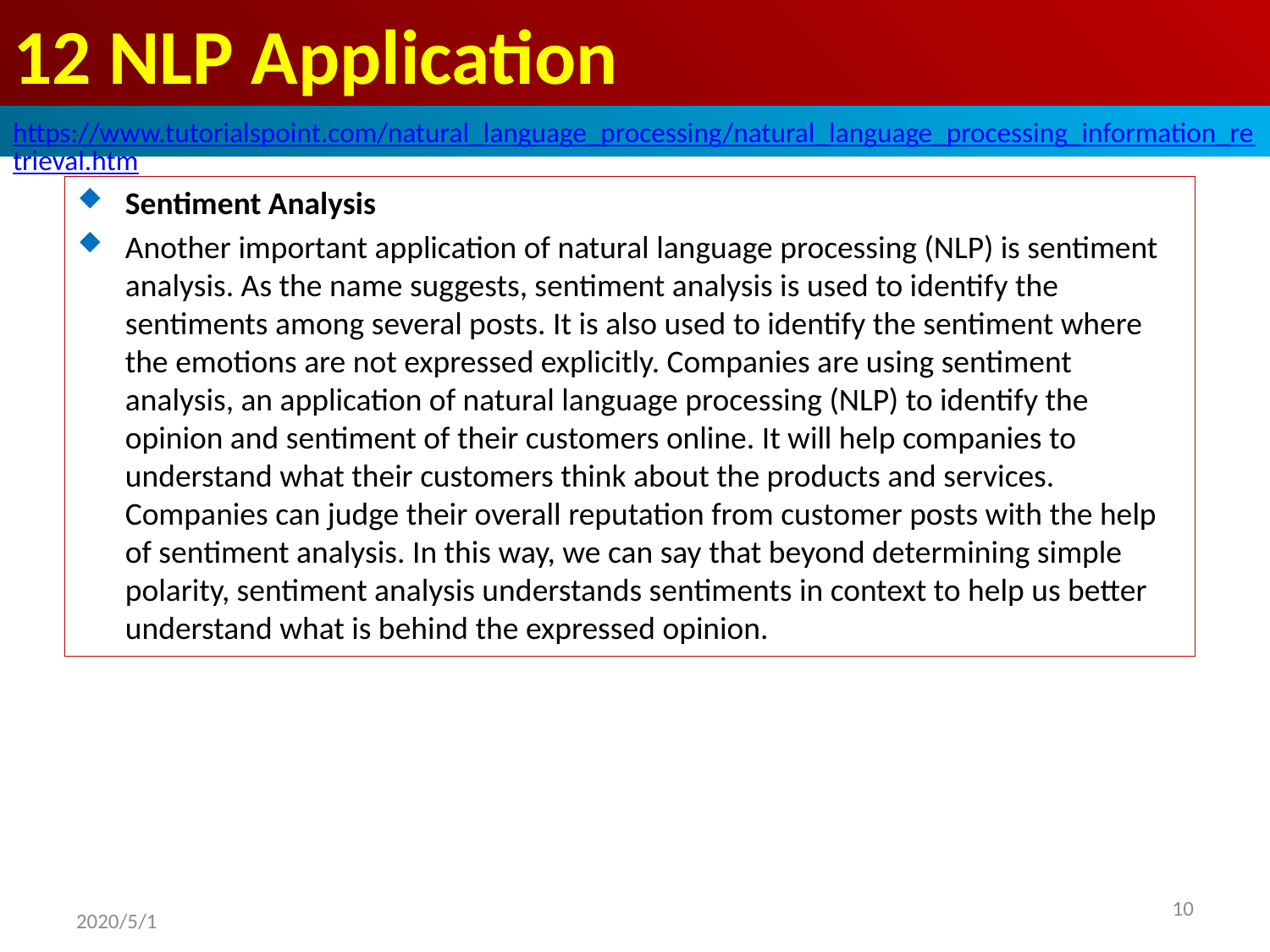

# 12 NLP Application
https://www.tutorialspoint.com/natural_language_processing/natural_language_processing_information_retrieval.htm
Sentiment Analysis
Another important application of natural language processing (NLP) is sentiment analysis. As the name suggests, sentiment analysis is used to identify the sentiments among several posts. It is also used to identify the sentiment where the emotions are not expressed explicitly. Companies are using sentiment analysis, an application of natural language processing (NLP) to identify the opinion and sentiment of their customers online. It will help companies to understand what their customers think about the products and services. Companies can judge their overall reputation from customer posts with the help of sentiment analysis. In this way, we can say that beyond determining simple polarity, sentiment analysis understands sentiments in context to help us better understand what is behind the expressed opinion.

2020/5/1
10